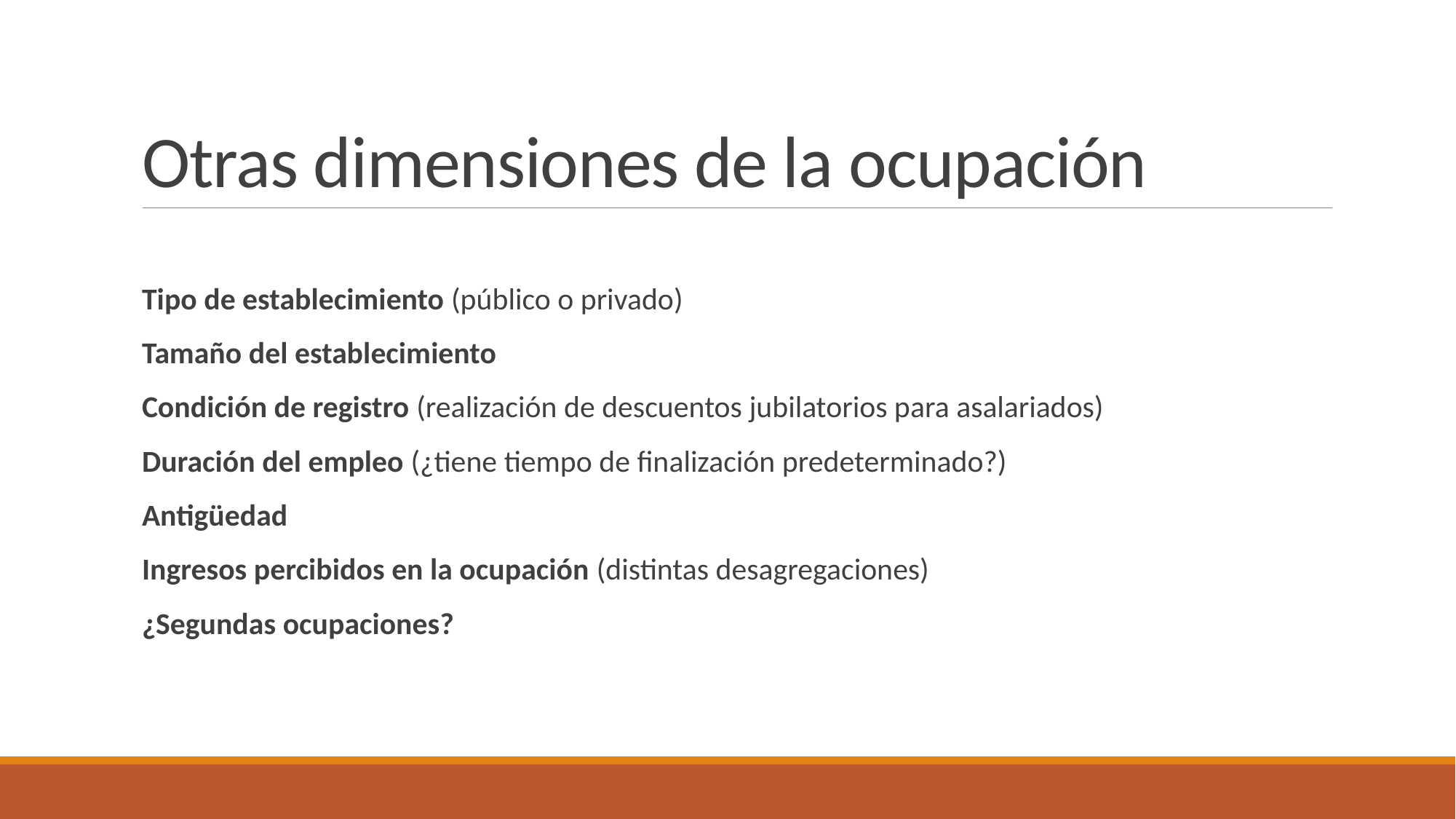

# Otras dimensiones de la ocupación

Tipo de establecimiento (público o privado)
Tamaño del establecimiento
Condición de registro (realización de descuentos jubilatorios para asalariados)
Duración del empleo (¿tiene tiempo de finalización predeterminado?)
Antigüedad
Ingresos percibidos en la ocupación (distintas desagregaciones)
¿Segundas ocupaciones?